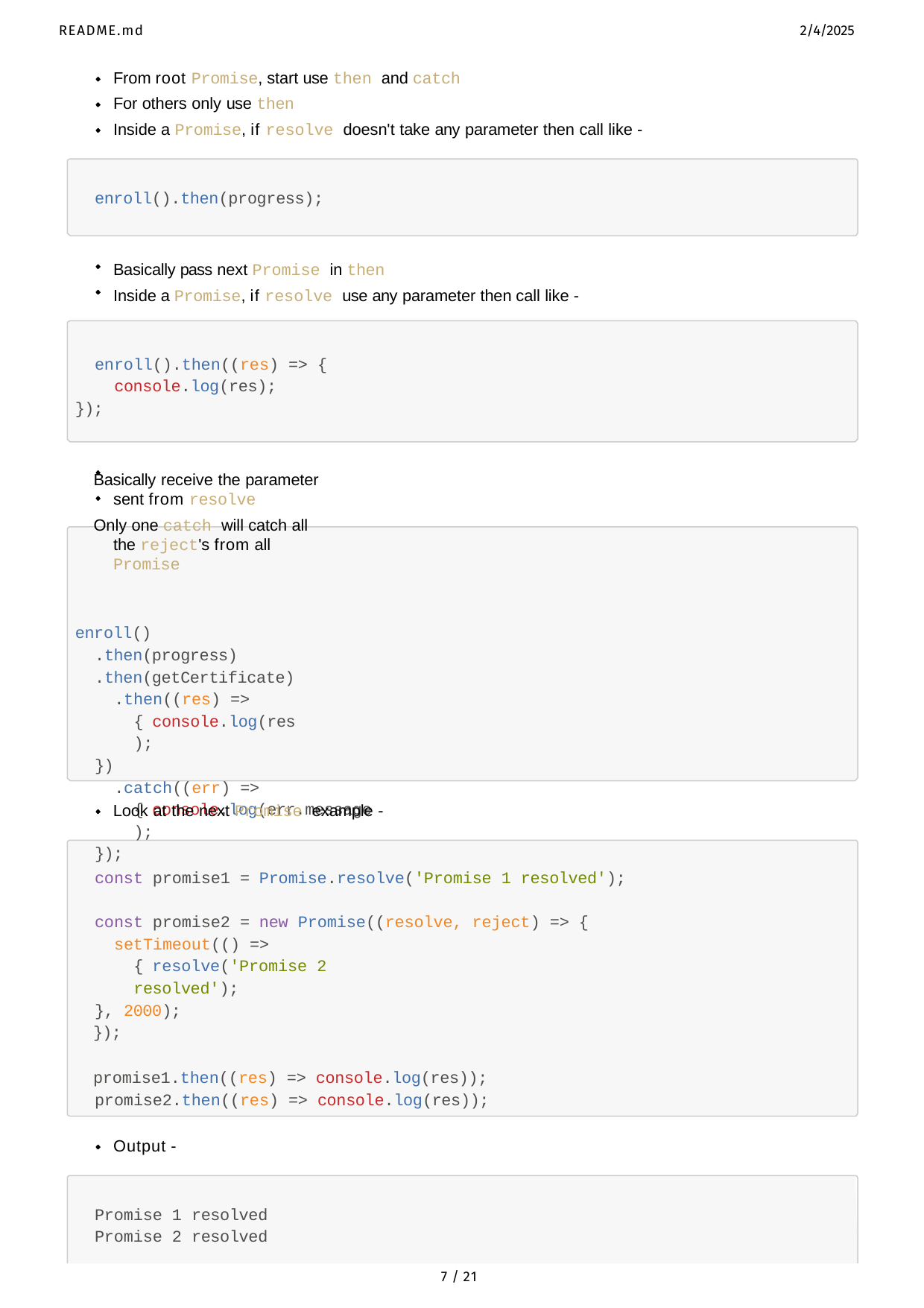

README.md
2/4/2025
From root Promise, start use then and catch
For others only use then
Inside a Promise, if resolve doesn't take any parameter then call like -

enroll().then(progress);

Basically pass next Promise in then
Inside a Promise, if resolve use any parameter then call like -

enroll().then((res) => { console.log(res);
});

Basically receive the parameter sent from resolve
Only one catch will catch all the reject's from all Promise

enroll()
.then(progress)
.then(getCertificate)
.then((res) => { console.log(res);
})
.catch((err) => { console.log(err.message);
});

Look at the next Promise example -

const promise1 = Promise.resolve('Promise 1 resolved'); const promise2 = new Promise((resolve, reject) => {
setTimeout(() => { resolve('Promise 2 resolved');
}, 2000);
});

promise1.then((res) => console.log(res)); promise2.then((res) => console.log(res));

Output -

Promise 1 resolved
Promise 2 resolved

7 / 21